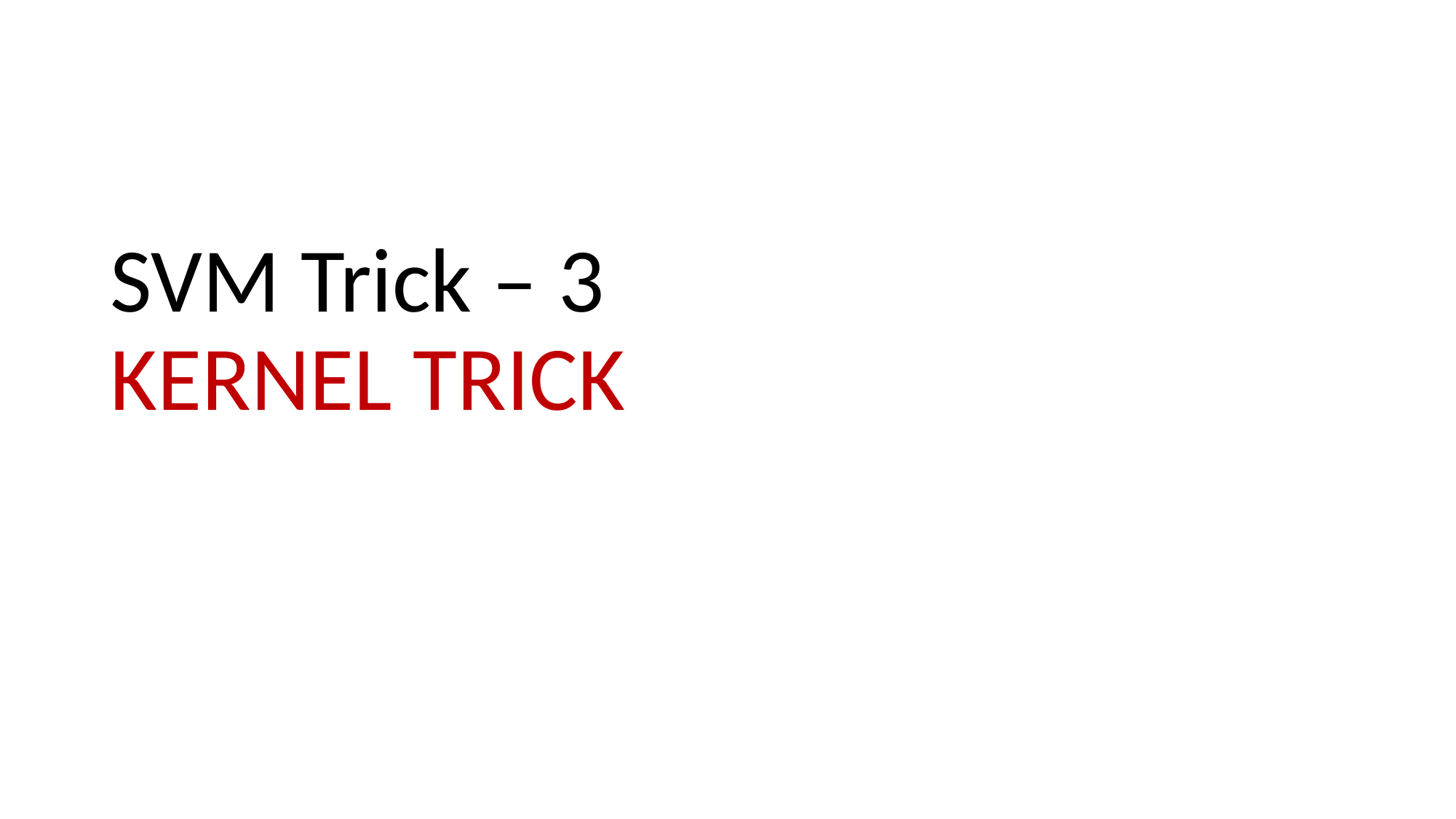

# SVM Trick – 3 KERNEL TRICK